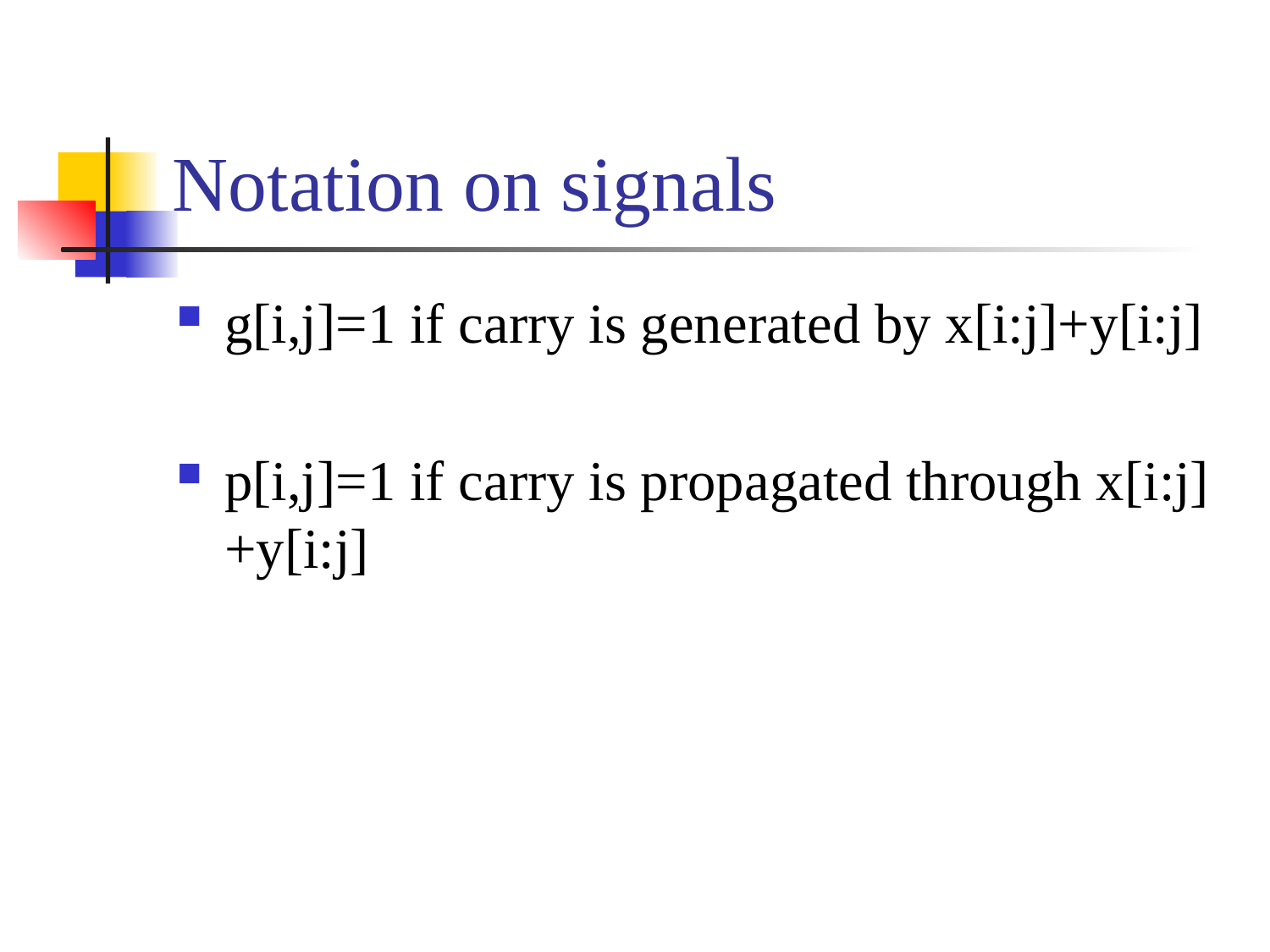

# Notation on signals
g[i,j]=1 if carry is generated by x[i:j]+y[i:j]

p[i,j]=1 if carry is propagated through x[i:j]+y[i:j]